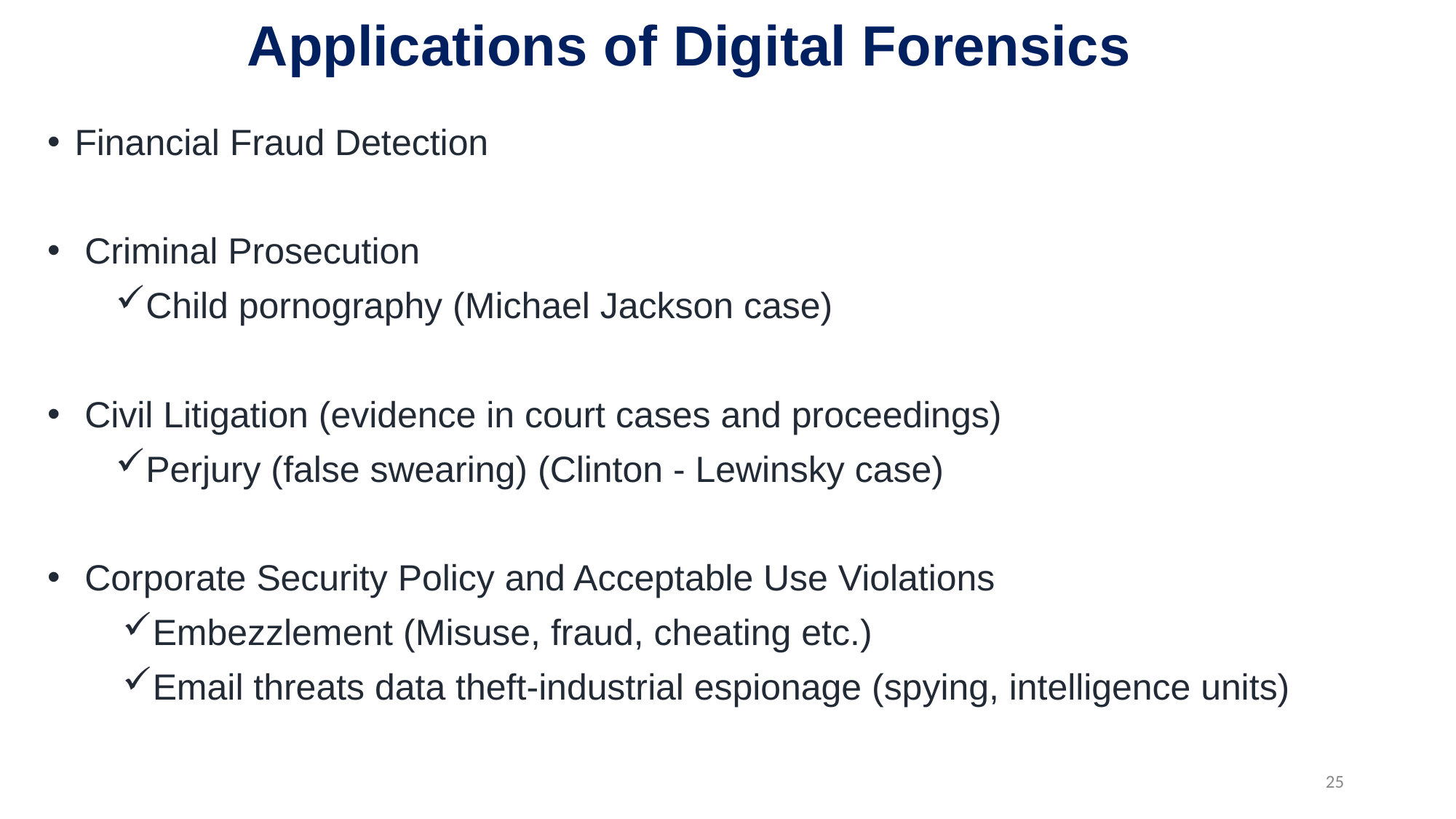

# Applications of Digital Forensics
Financial Fraud Detection

 Criminal Prosecution
Child pornography (Michael Jackson case)

 Civil Litigation (evidence in court cases and proceedings)
Perjury (false swearing) (Clinton - Lewinsky case)

 Corporate Security Policy and Acceptable Use Violations
Embezzlement (Misuse, fraud, cheating etc.)
Email threats data theft-industrial espionage (spying, intelligence units)

25